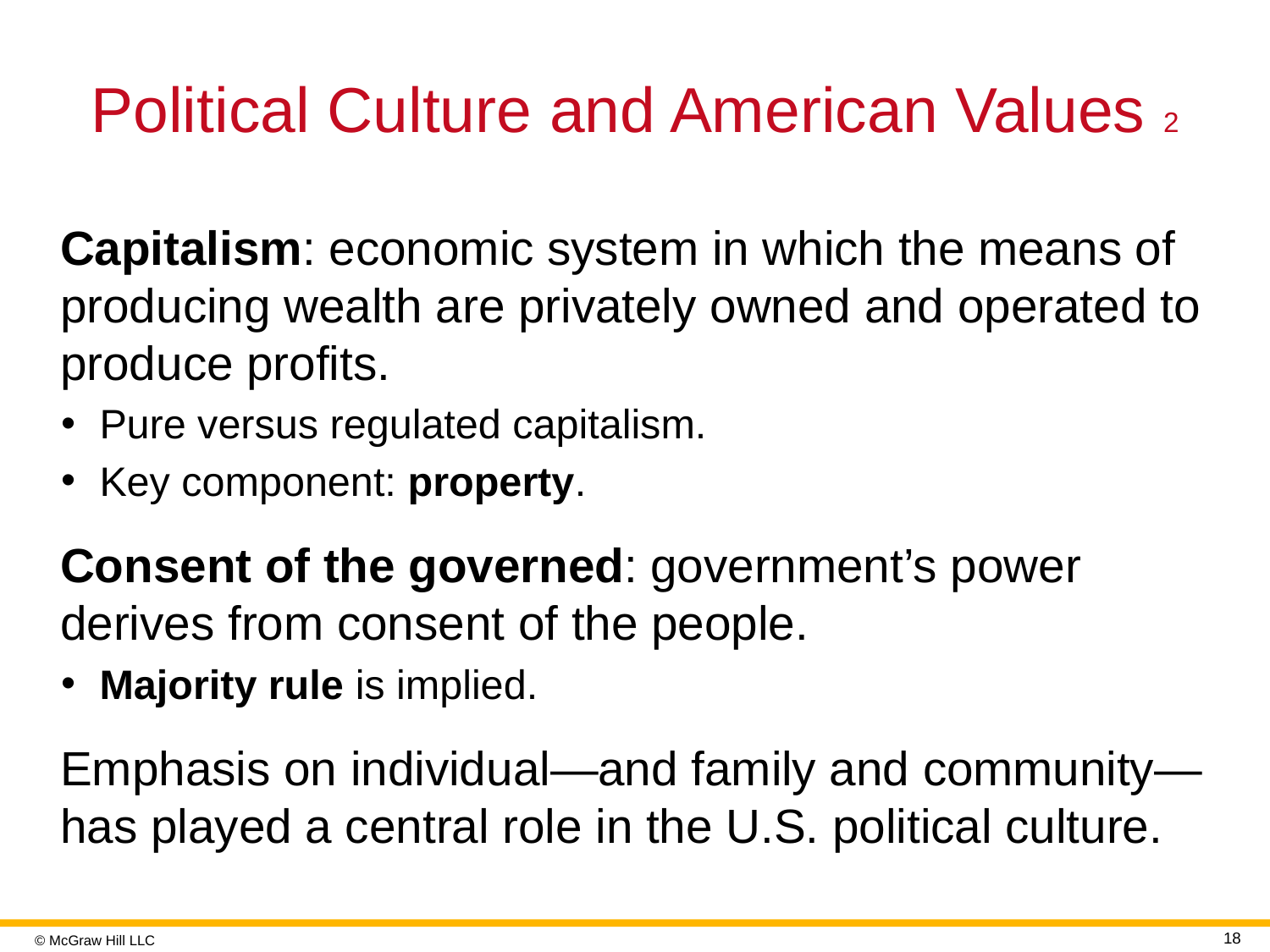

# Political Culture and American Values 2
Capitalism: economic system in which the means of producing wealth are privately owned and operated to produce profits.
Pure versus regulated capitalism.
Key component: property.
Consent of the governed: government’s power derives from consent of the people.
Majority rule is implied.
Emphasis on individual—and family and community— has played a central role in the U.S. political culture.
18